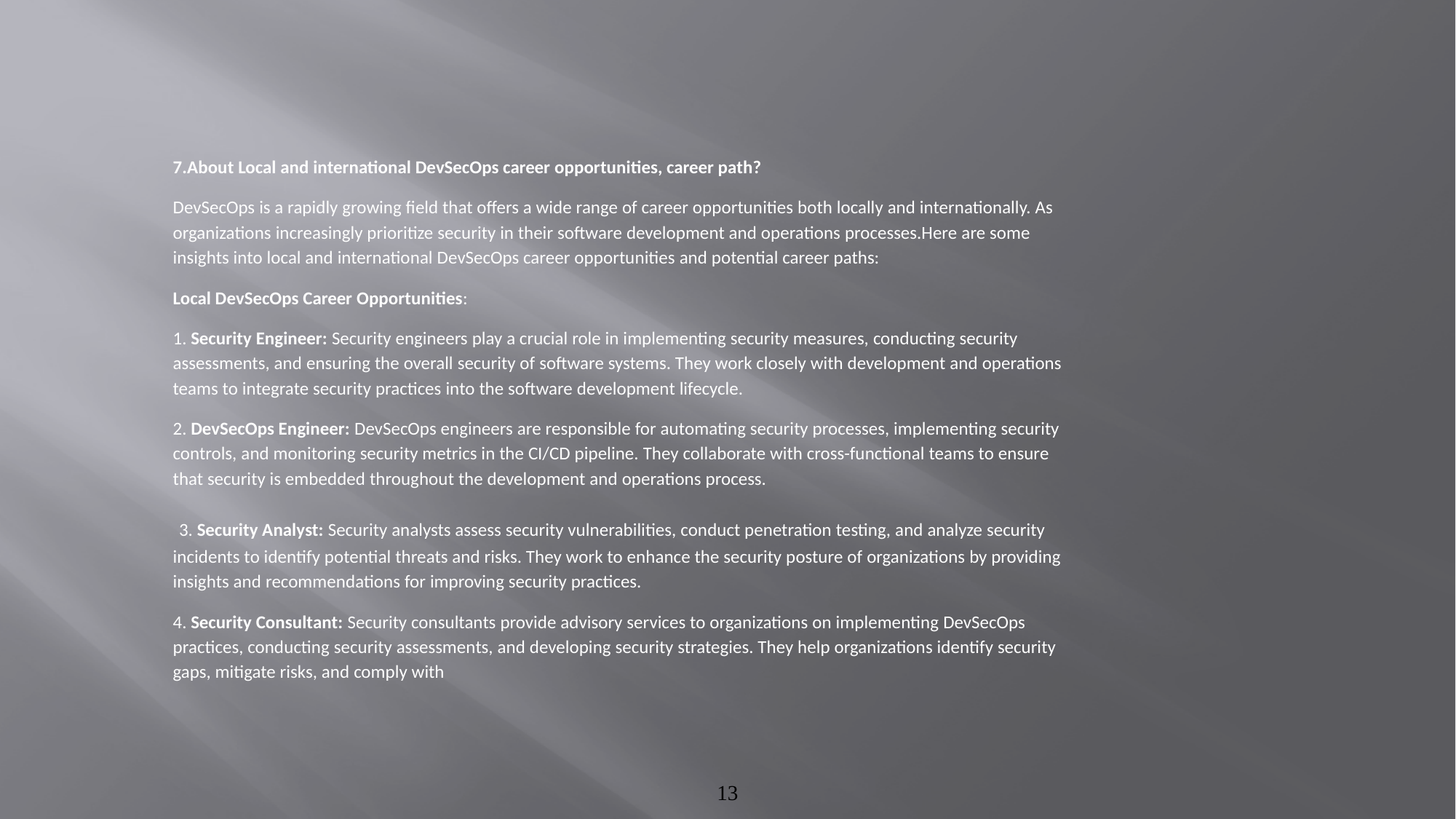

7.About Local and international DevSecOps career opportunities, career path?
DevSecOps is a rapidly growing field that offers a wide range of career opportunities both locally and internationally. As organizations increasingly prioritize security in their software development and operations processes.Here are some insights into local and international DevSecOps career opportunities and potential career paths:
Local DevSecOps Career Opportunities:
1. Security Engineer: Security engineers play a crucial role in implementing security measures, conducting security assessments, and ensuring the overall security of software systems. They work closely with development and operations teams to integrate security practices into the software development lifecycle.
2. DevSecOps Engineer: DevSecOps engineers are responsible for automating security processes, implementing security controls, and monitoring security metrics in the CI/CD pipeline. They collaborate with cross-functional teams to ensure that security is embedded throughout the development and operations process.
 3. Security Analyst: Security analysts assess security vulnerabilities, conduct penetration testing, and analyze security incidents to identify potential threats and risks. They work to enhance the security posture of organizations by providing insights and recommendations for improving security practices.
4. Security Consultant: Security consultants provide advisory services to organizations on implementing DevSecOps practices, conducting security assessments, and developing security strategies. They help organizations identify security gaps, mitigate risks, and comply with

13